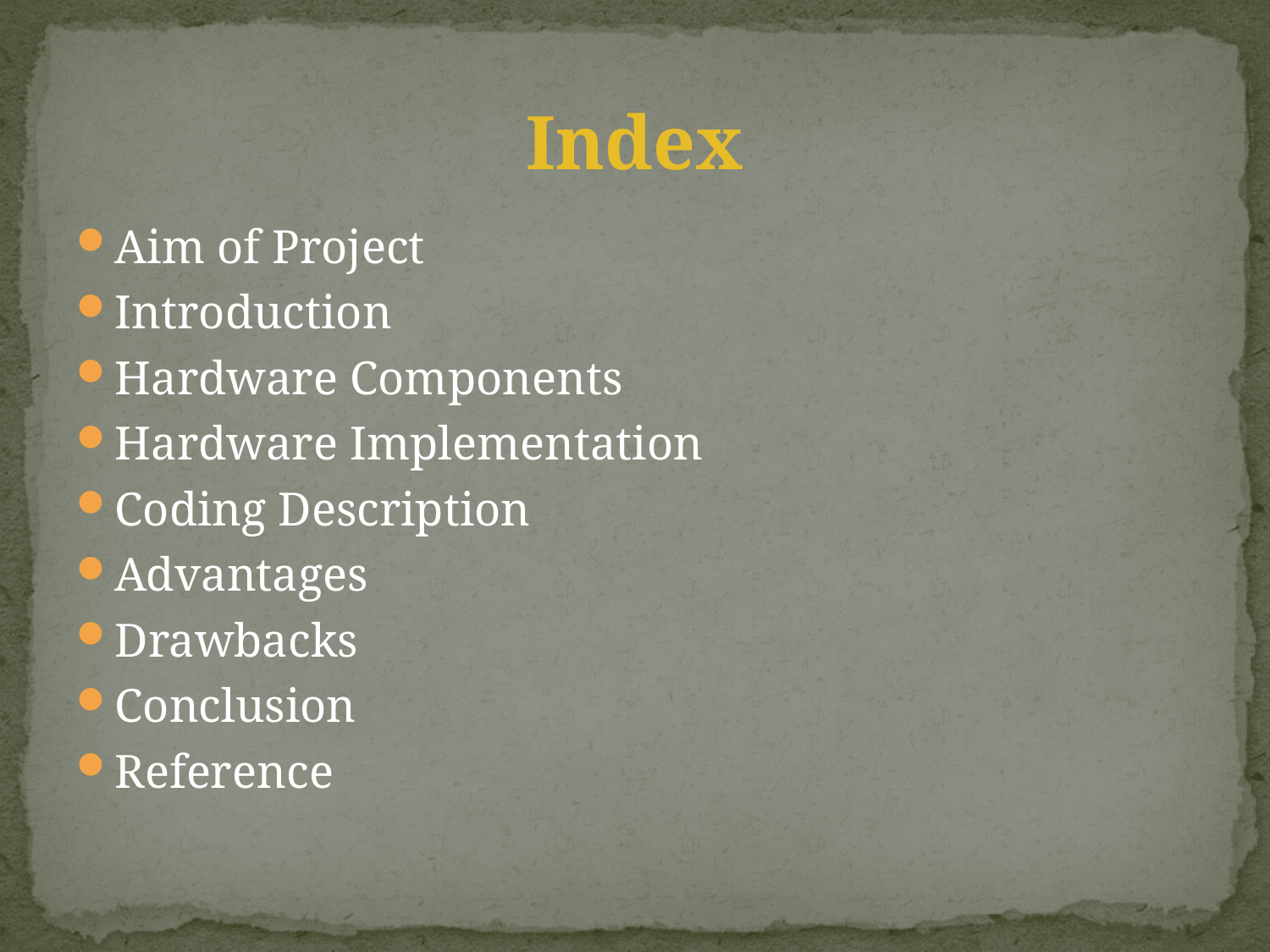

# Index
Aim of Project
Introduction
Hardware Components
Hardware Implementation
Coding Description
Advantages
Drawbacks
Conclusion
Reference